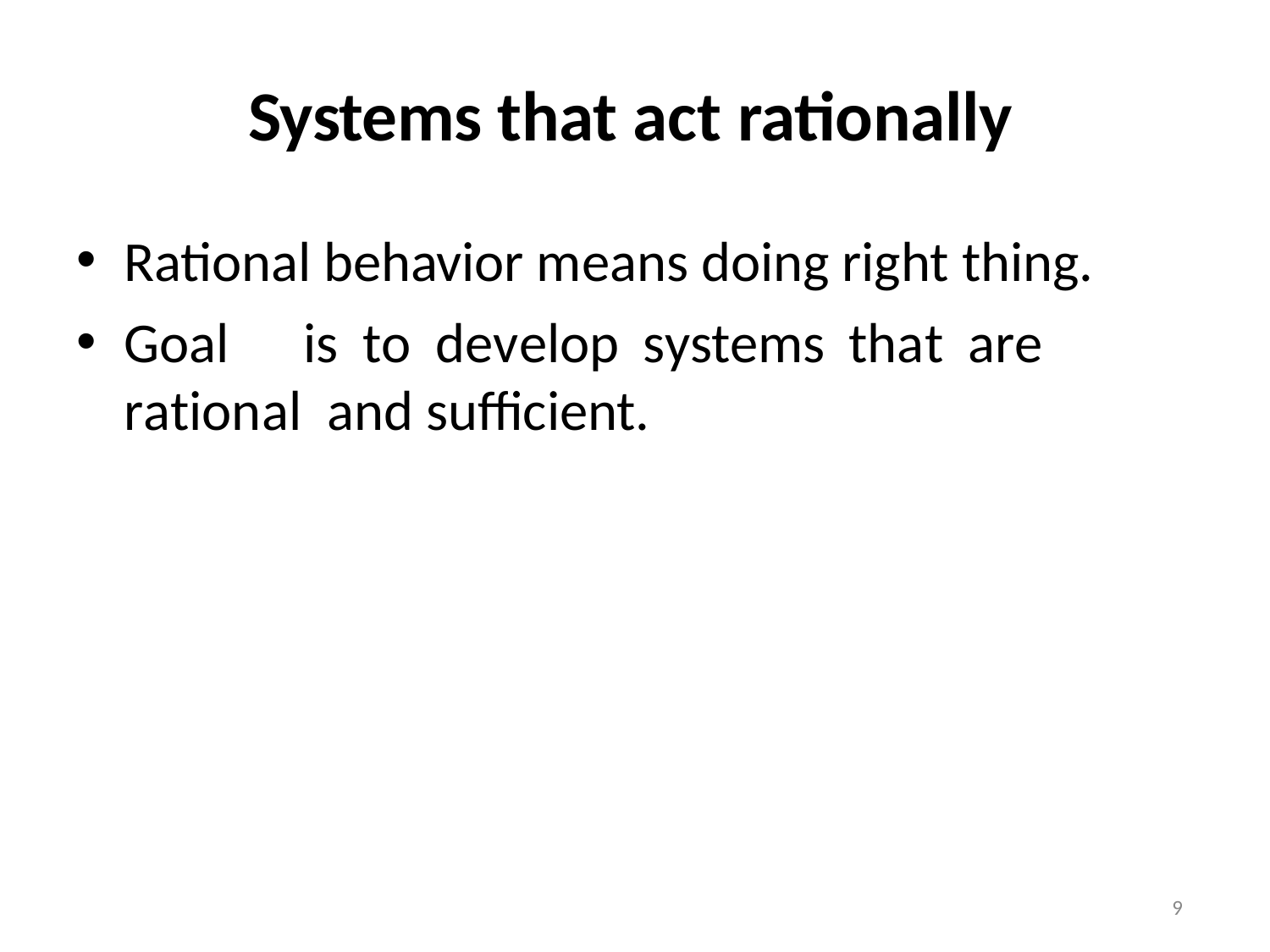

# Systems that act rationally
Rational behavior means doing right thing.
Goal	is	to	develop	systems	that	are	rational  and sufficient.
9